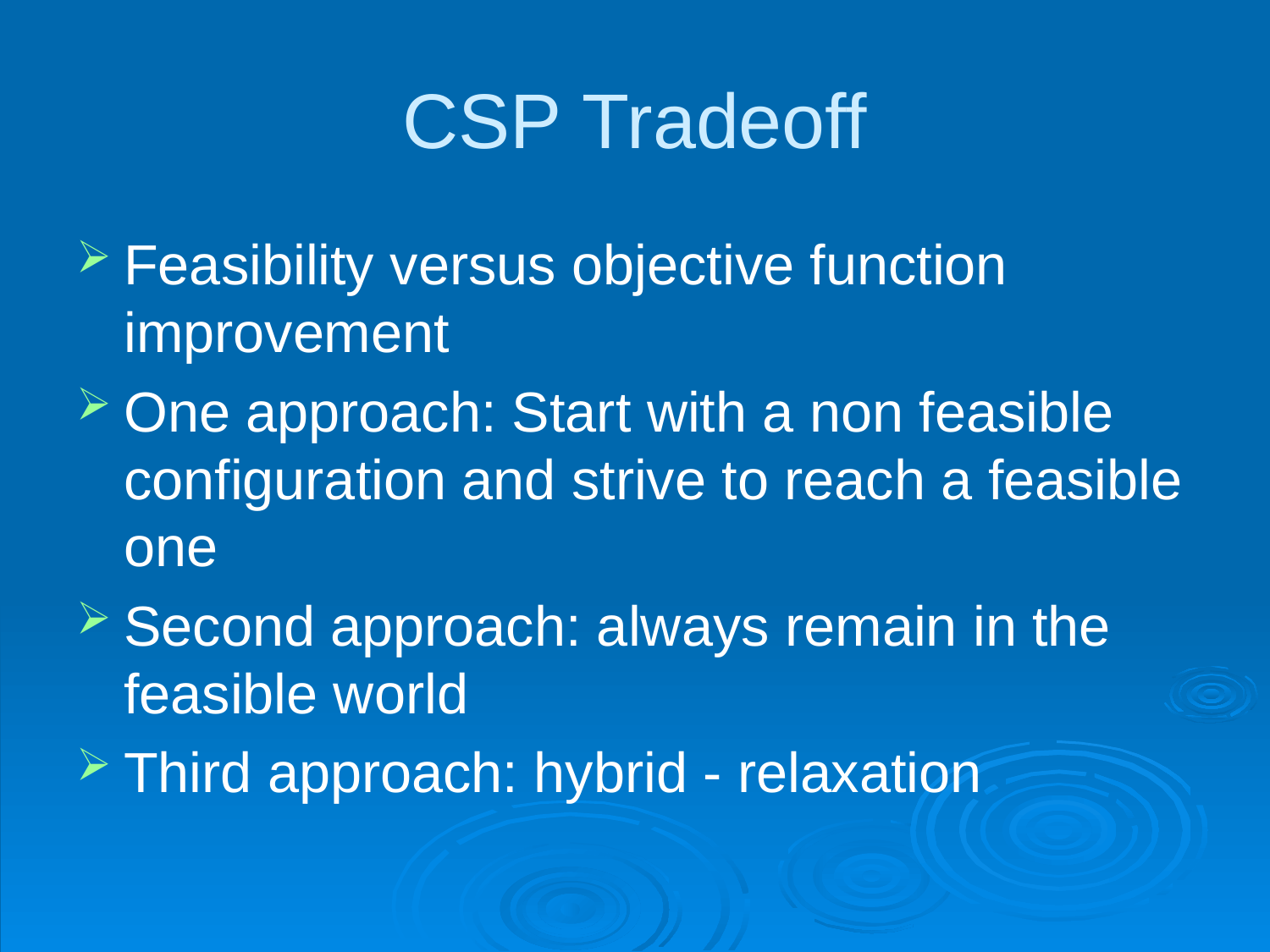

# CSP Tradeoff
Feasibility versus objective function improvement
One approach: Start with a non feasible configuration and strive to reach a feasible one
Second approach: always remain in the feasible world
Third approach: hybrid - relaxation